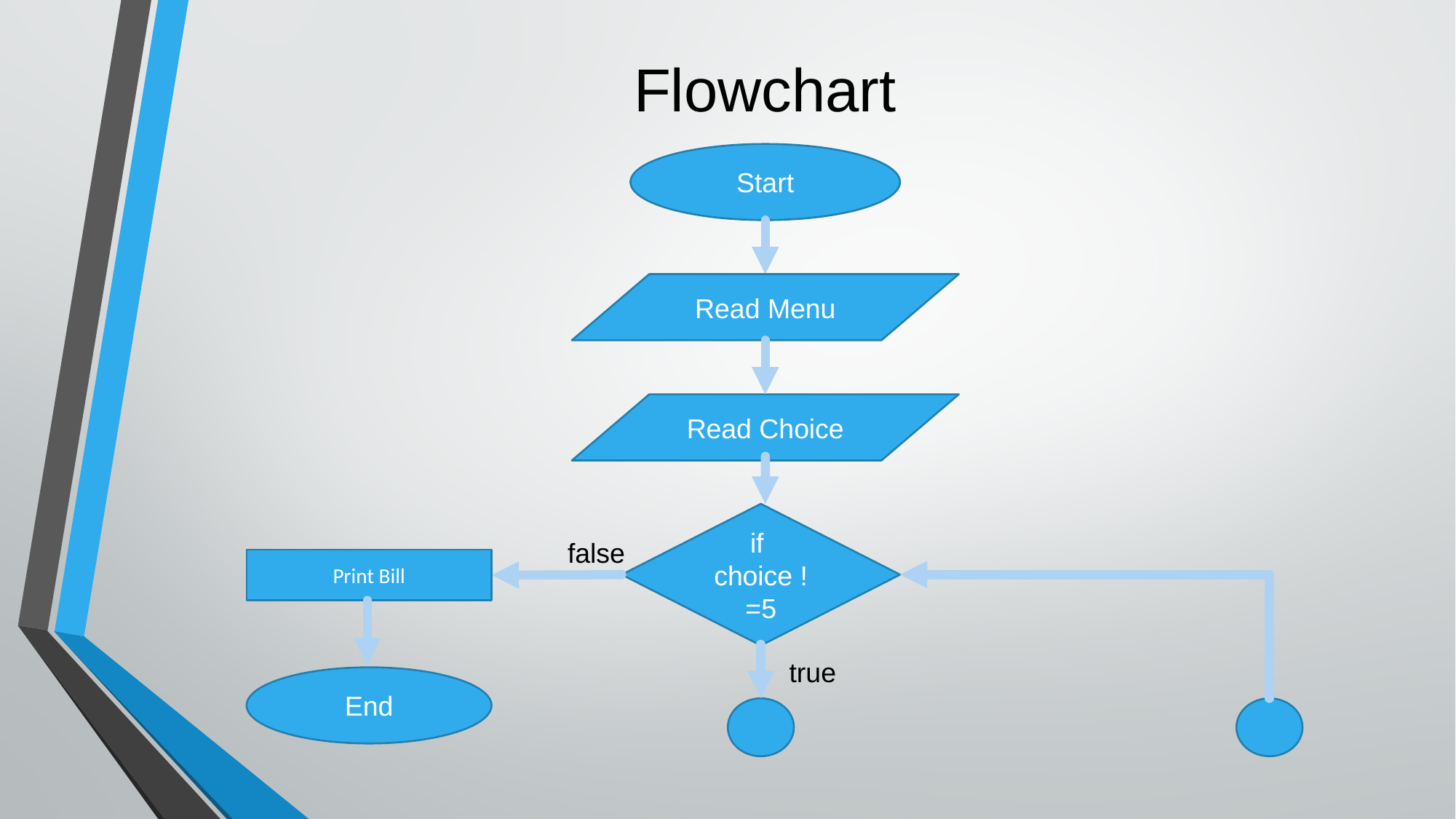

# Flowchart
Start
Read Menu
Read Choice
if
choice !=5
false
Print Bill
true
End